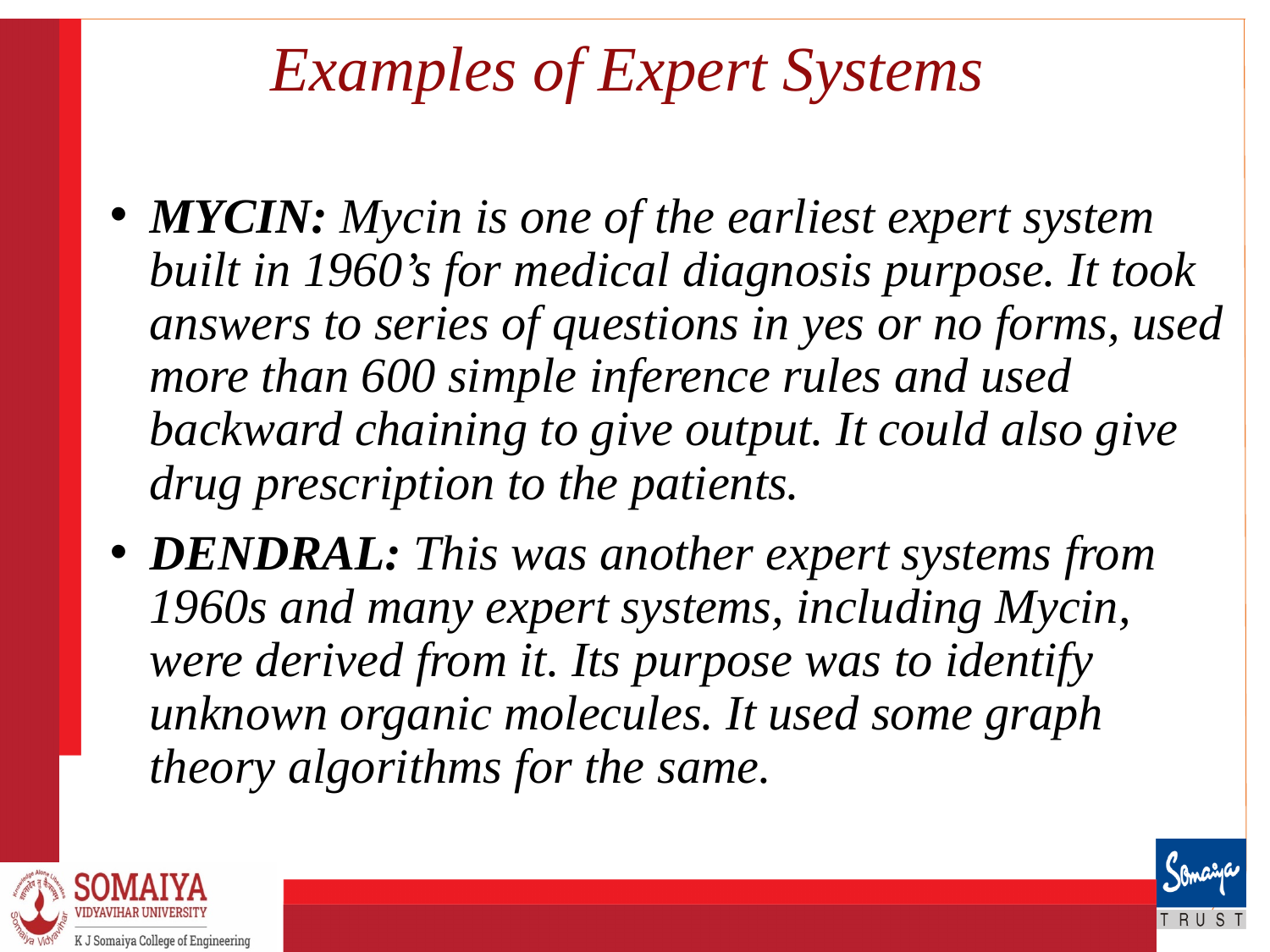

# Examples of Expert Systems
MYCIN: Mycin is one of the earliest expert system built in 1960’s for medical diagnosis purpose. It took answers to series of questions in yes or no forms, used more than 600 simple inference rules and used backward chaining to give output. It could also give drug prescription to the patients.
DENDRAL: This was another expert systems from 1960s and many expert systems, including Mycin, were derived from it. Its purpose was to identify unknown organic molecules. It used some graph theory algorithms for the same.